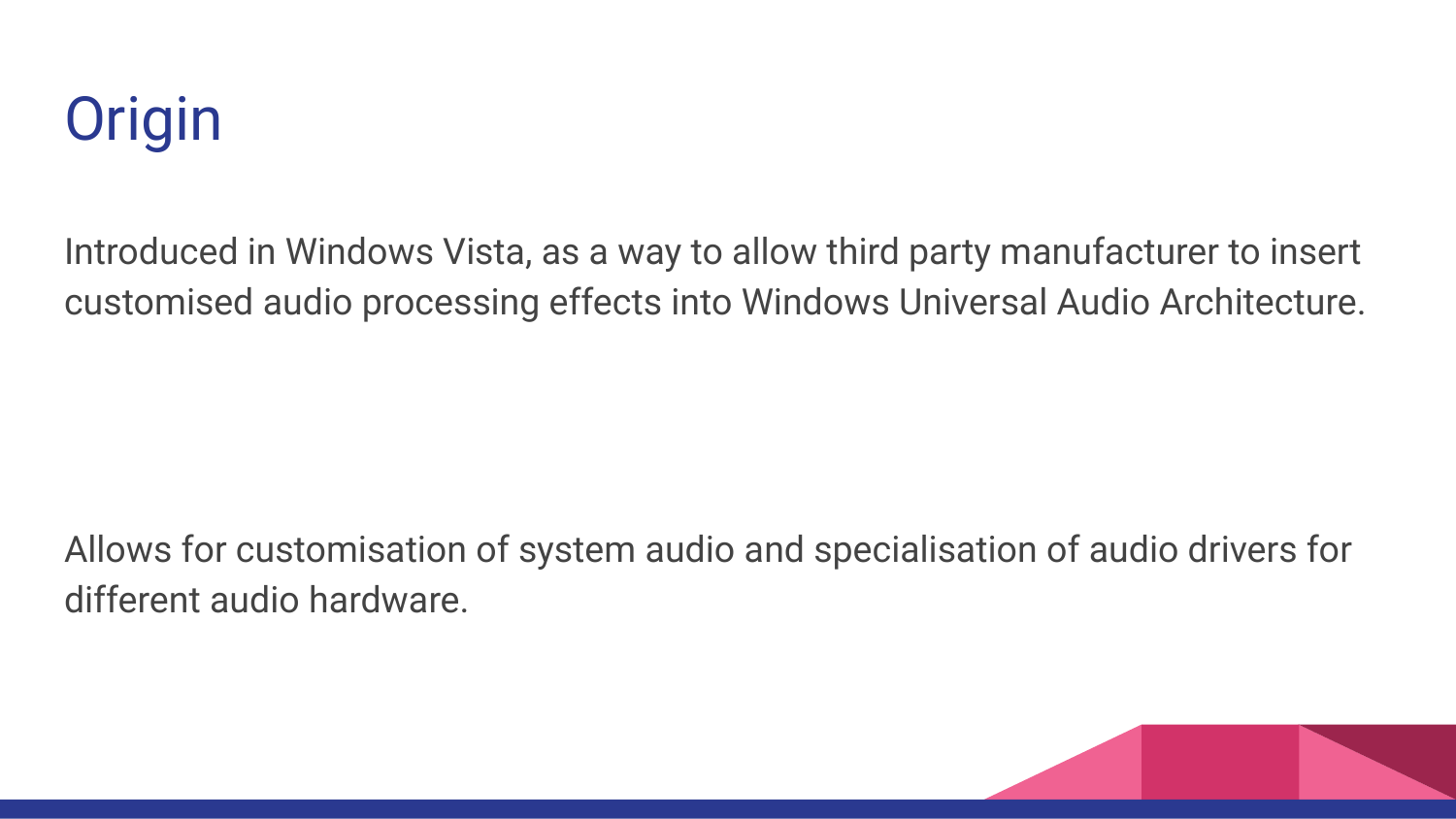

# Origin
Introduced in Windows Vista, as a way to allow third party manufacturer to insert customised audio processing effects into Windows Universal Audio Architecture.

Allows for customisation of system audio and specialisation of audio drivers for different audio hardware.